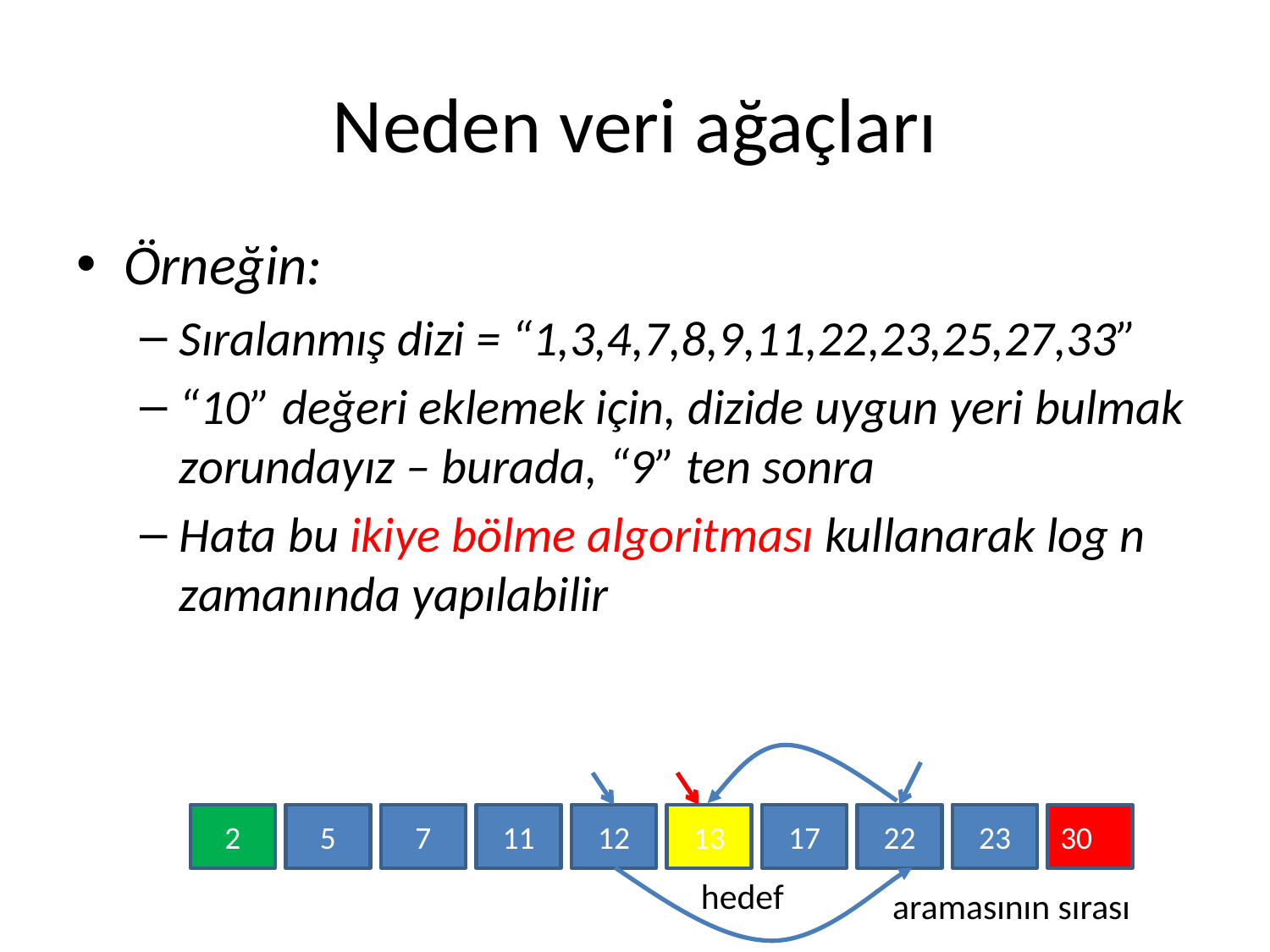

# Neden veri ağaçları
Örneğin:
Sıralanmış dizi = “1,3,4,7,8,9,11,22,23,25,27,33”
“10” değeri eklemek için, dizide uygun yeri bulmak zorundayız – burada, “9” ten sonra
Hata bu ikiye bölme algoritması kullanarak log n zamanında yapılabilir

2
5
7
11
12
13
17
22
23
30
hedef

aramasının sırası